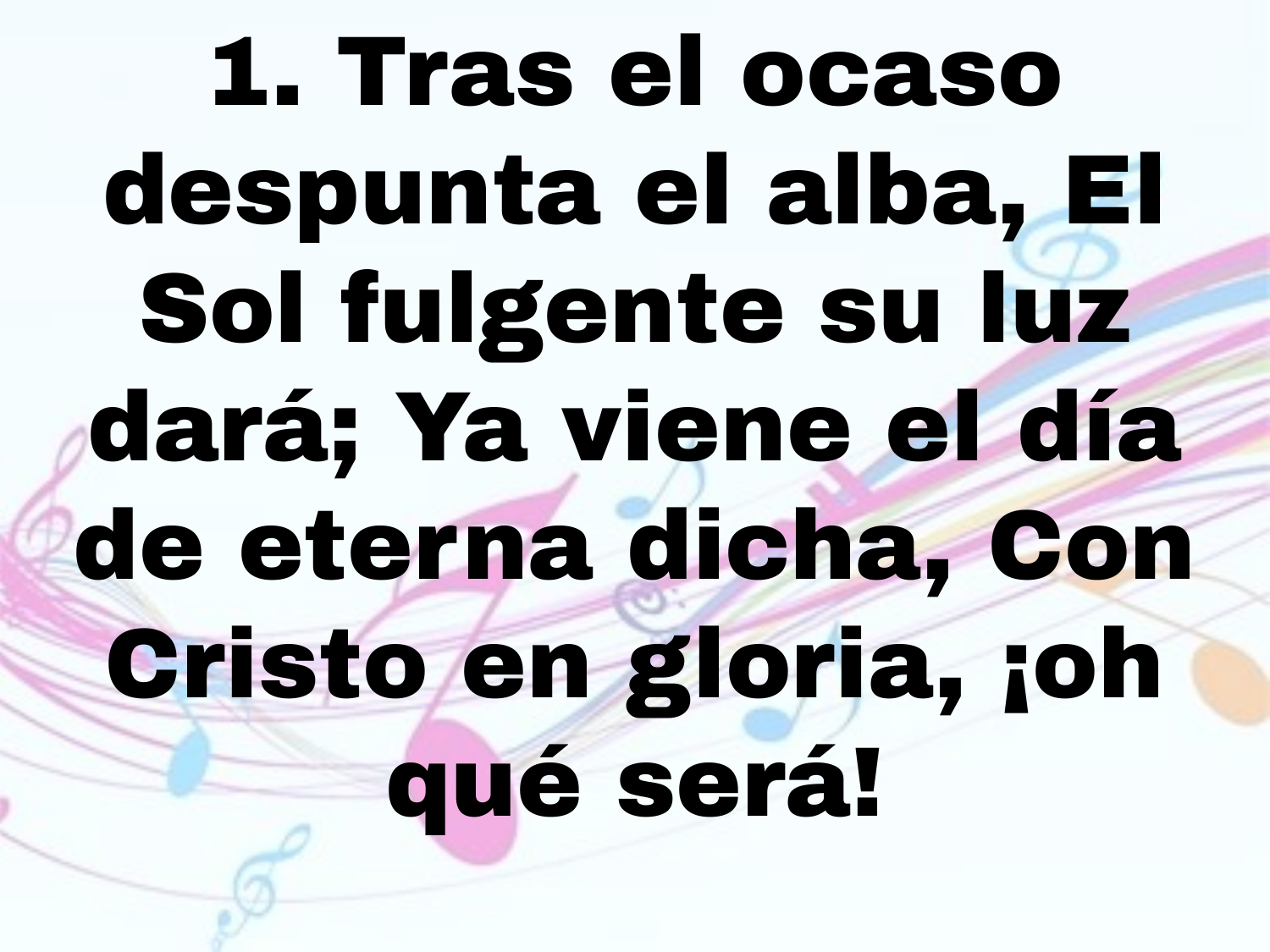

1. Tras el ocaso despunta el alba, El Sol fulgente su luz dará; Ya viene el día de eterna dicha, Con Cristo en gloria, ¡oh qué será!